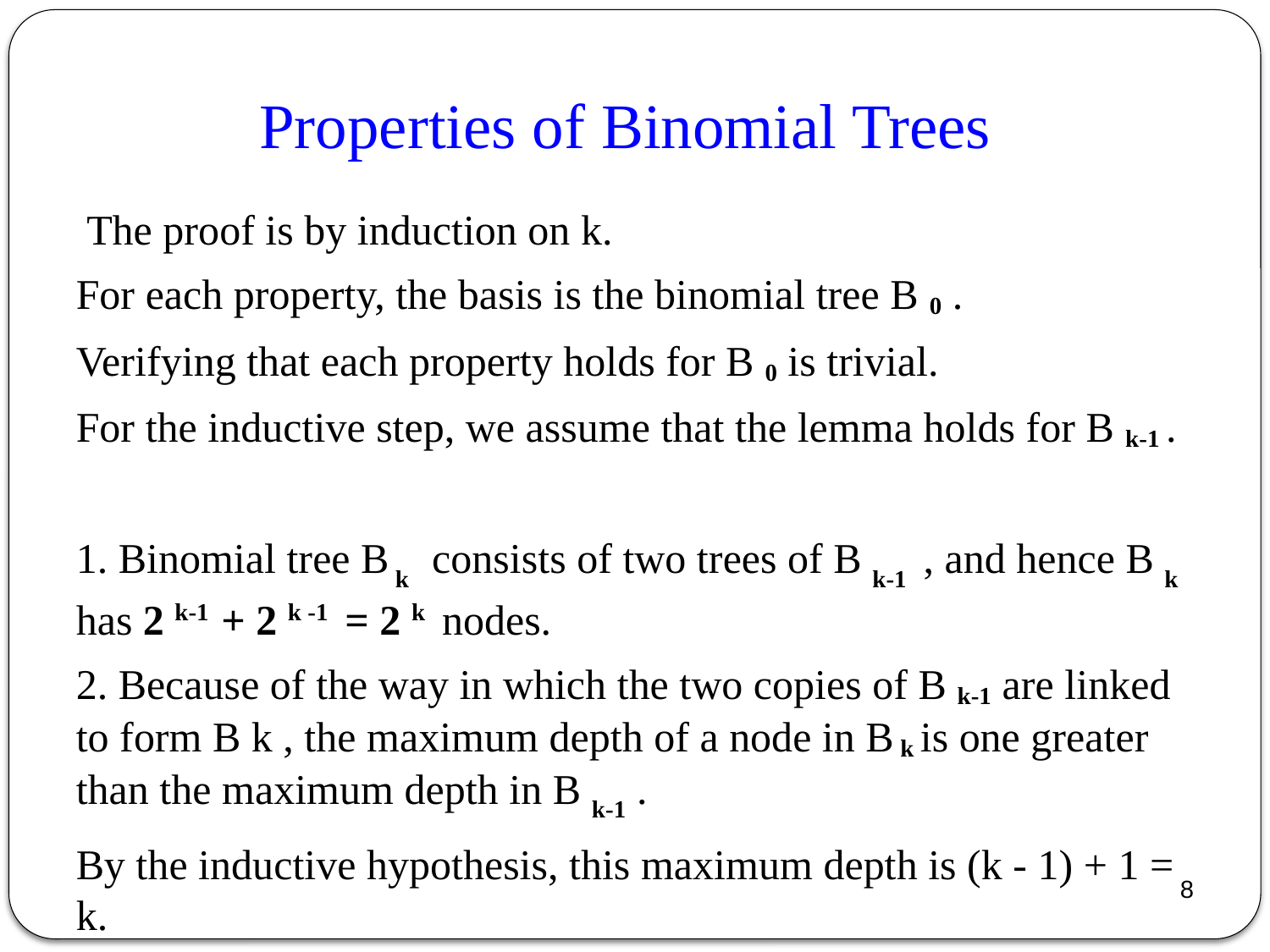

Properties of Binomial Trees
 The proof is by induction on k.
For each property, the basis is the binomial tree B 0 .
Verifying that each property holds for B 0 is trivial.
For the inductive step, we assume that the lemma holds for B k-1 .

1. Binomial tree B k   consists of two trees of B k-1  , and hence B k has 2 k-1  + 2 k -1  = 2 k  nodes.
2. Because of the way in which the two copies of B k-1 are linked to form B k , the maximum depth of a node in B k is one greater than the maximum depth in B k-1 .
By the inductive hypothesis, this maximum depth is (k - 1) + 1 = k.

8